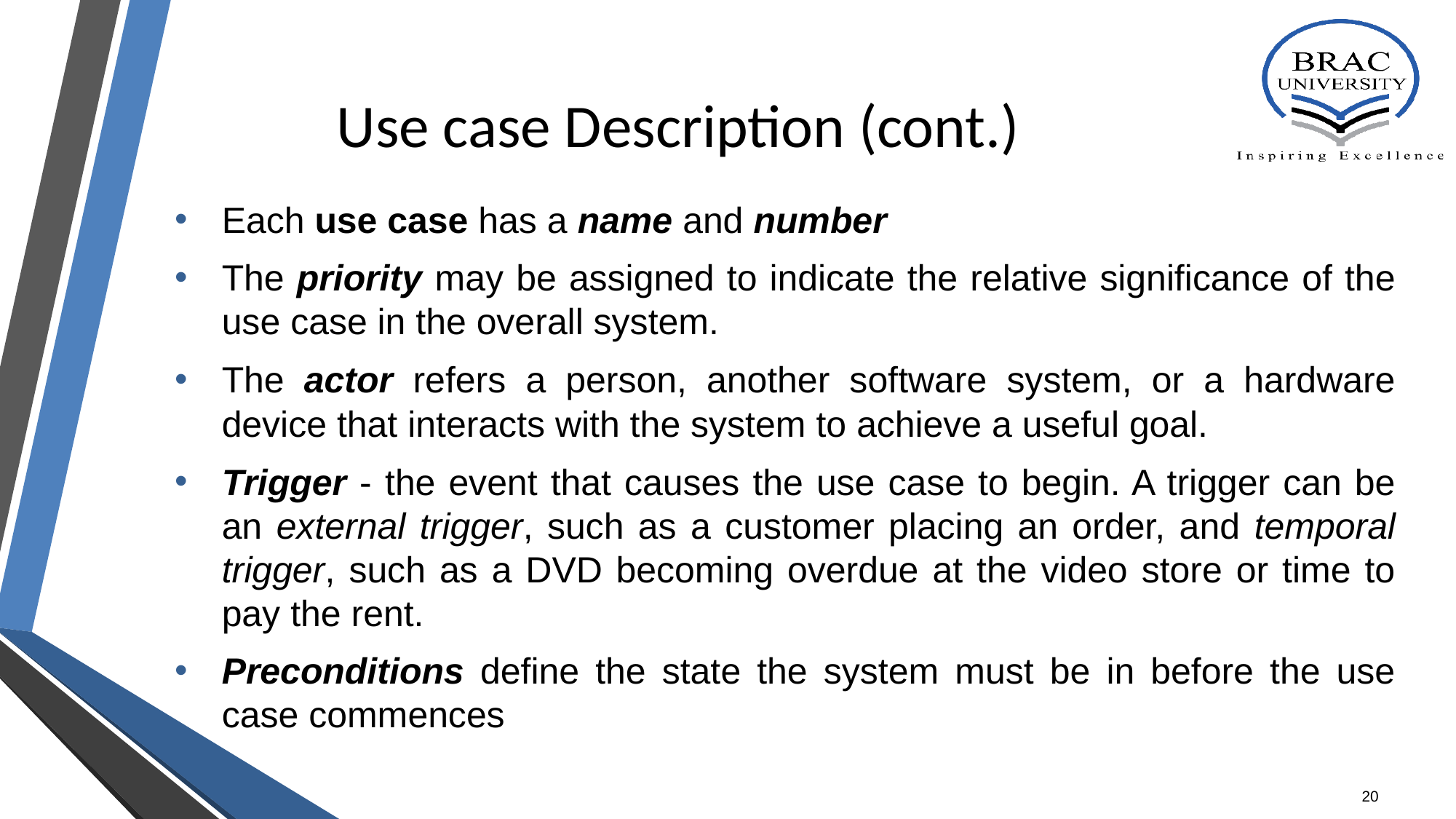

# Use case Description (cont.)
Each use case has a name and number
The priority may be assigned to indicate the relative significance of the use case in the overall system.
The actor refers a person, another software system, or a hardware device that interacts with the system to achieve a useful goal.
Trigger - the event that causes the use case to begin. A trigger can be an external trigger, such as a customer placing an order, and temporal trigger, such as a DVD becoming overdue at the video store or time to pay the rent.
Preconditions define the state the system must be in before the use case commences
20